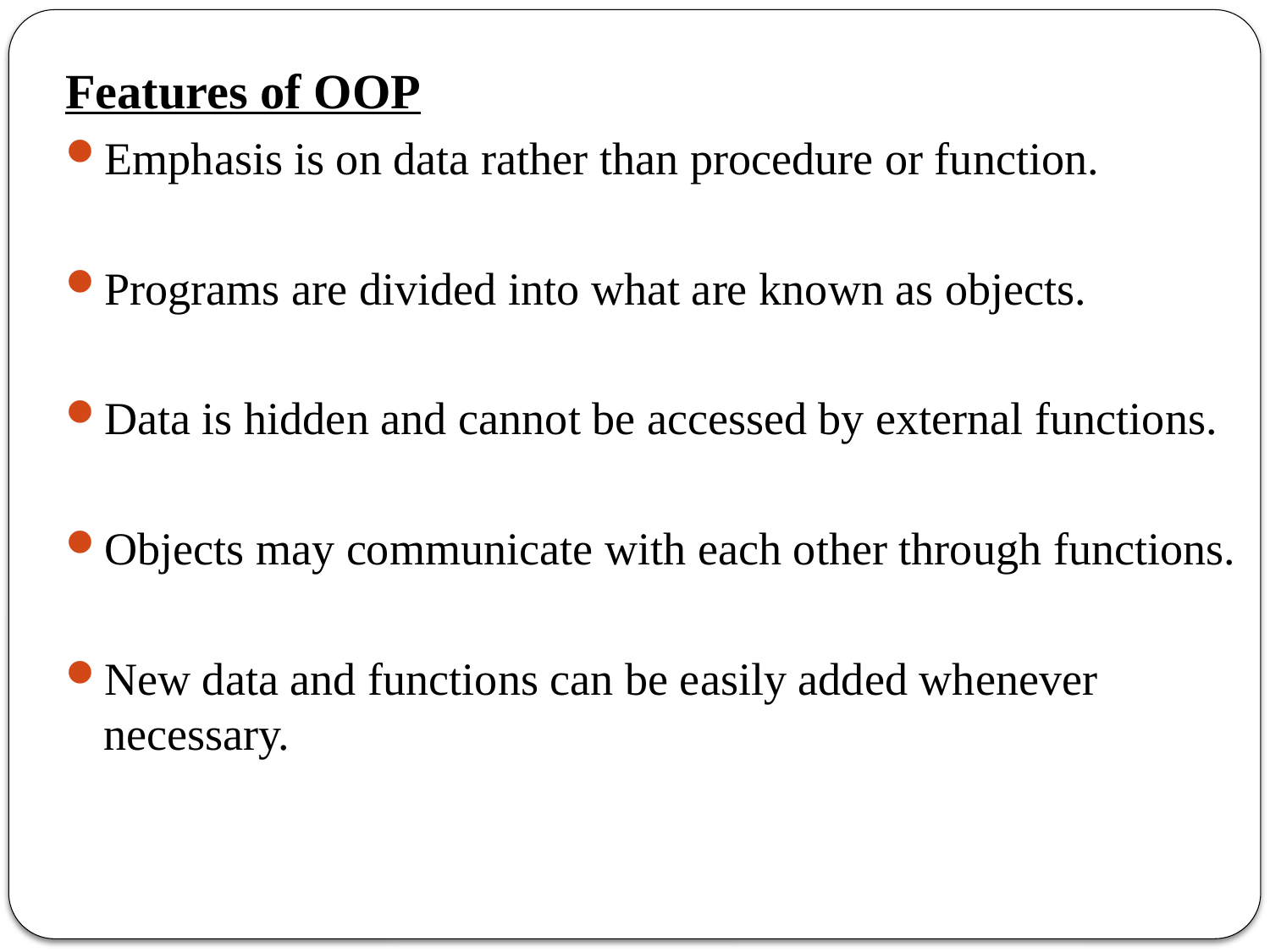

Features of OOP
Emphasis is on data rather than procedure or function.

Programs are divided into what are known as objects.

Data is hidden and cannot be accessed by external functions.

Objects may communicate with each other through functions.

New data and functions can be easily added whenever necessary.